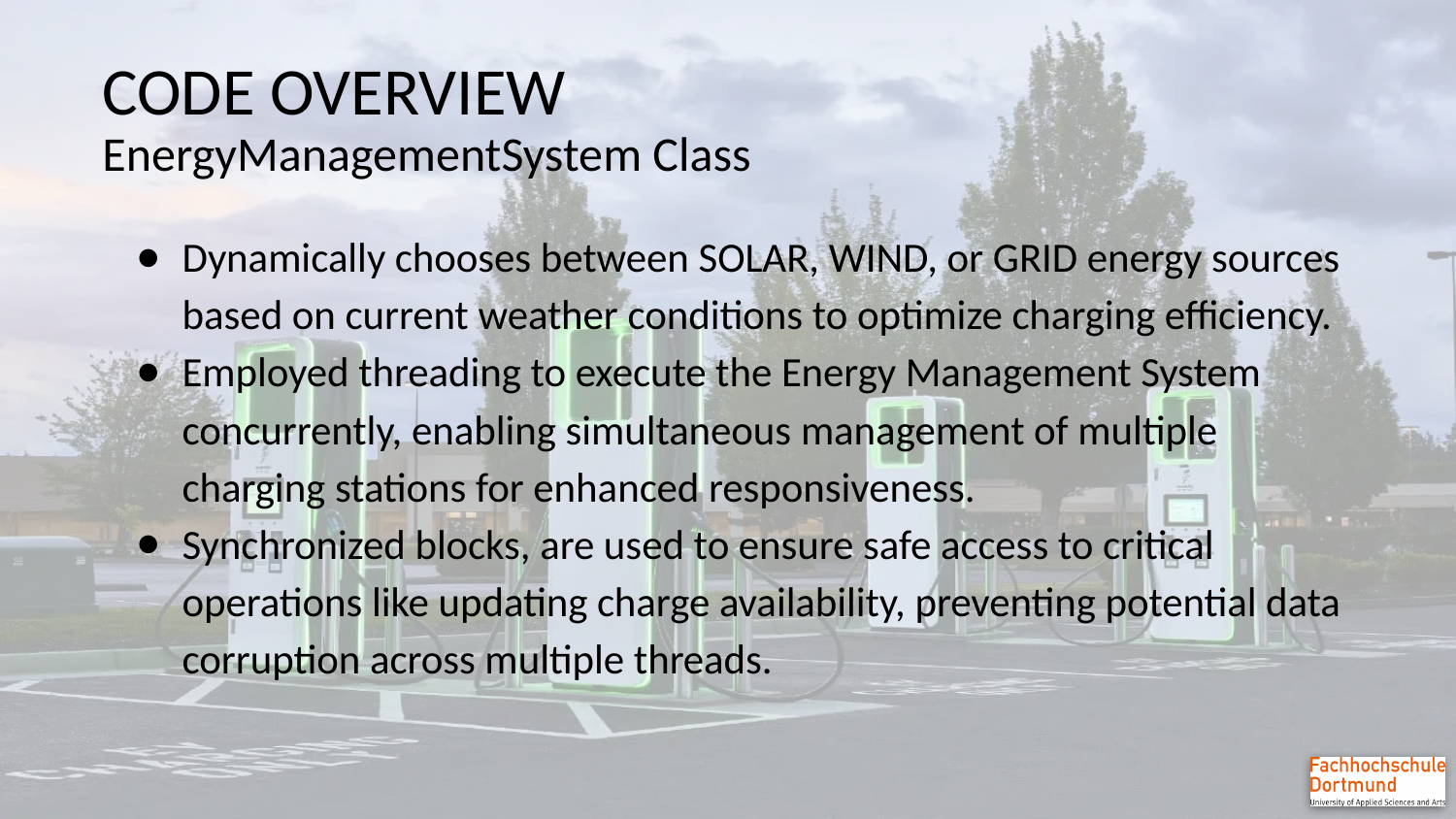

# CODE OVERVIEW
EnergyManagementSystem Class
Dynamically chooses between SOLAR, WIND, or GRID energy sources based on current weather conditions to optimize charging efficiency.
Employed threading to execute the Energy Management System concurrently, enabling simultaneous management of multiple charging stations for enhanced responsiveness.
Synchronized blocks, are used to ensure safe access to critical operations like updating charge availability, preventing potential data corruption across multiple threads.